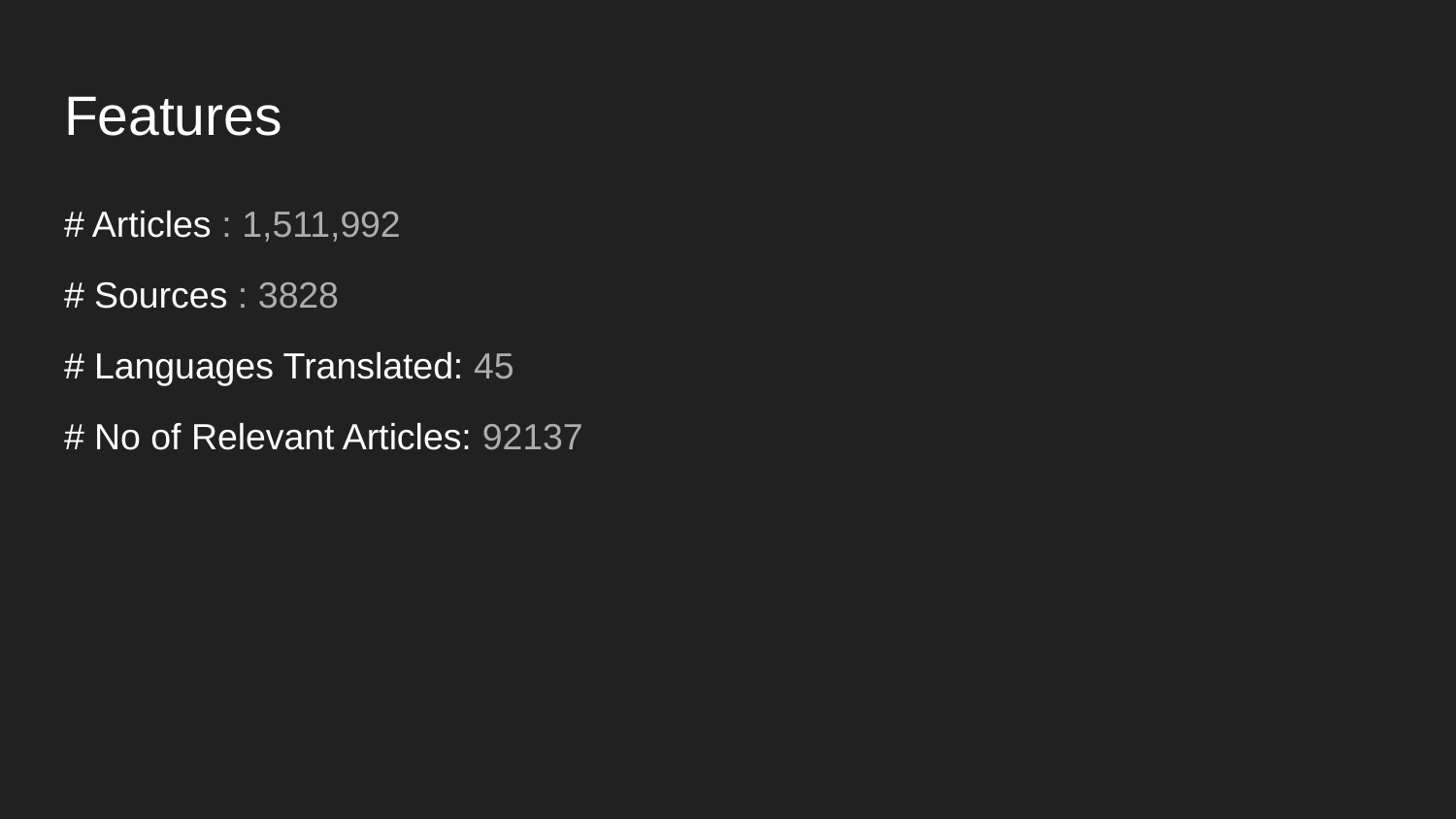

# Features
# Articles : 1,511,992
# Sources : 3828
# Languages Translated: 45
# No of Relevant Articles: 92137